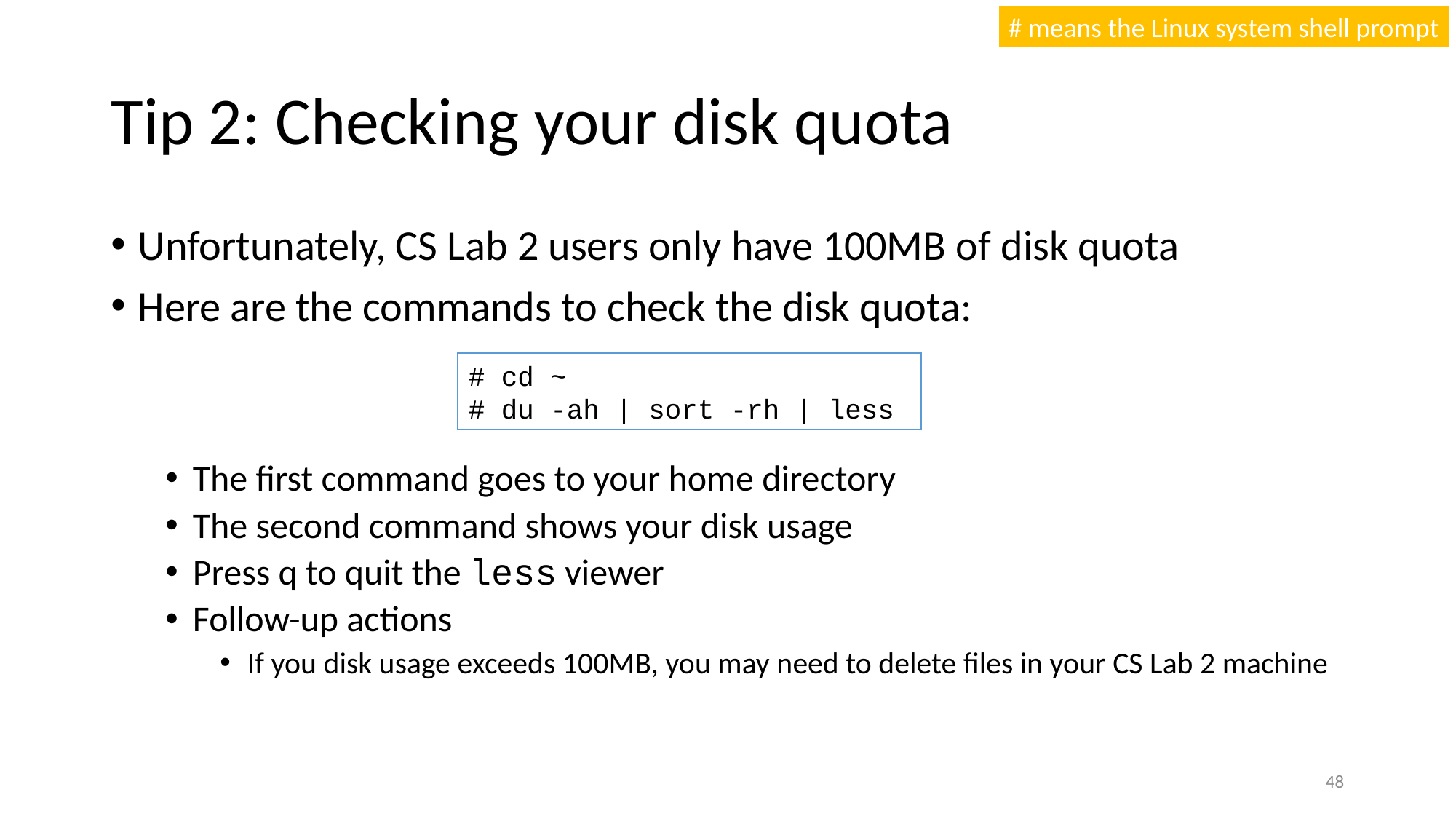

# means the Linux system shell prompt
# Tip 2: Checking your disk quota
Unfortunately, CS Lab 2 users only have 100MB of disk quota
Here are the commands to check the disk quota:

The first command goes to your home directory
The second command shows your disk usage
Press q to quit the less viewer
Follow-up actions
If you disk usage exceeds 100MB, you may need to delete files in your CS Lab 2 machine

# cd ~
# du -ah | sort -rh | less
48